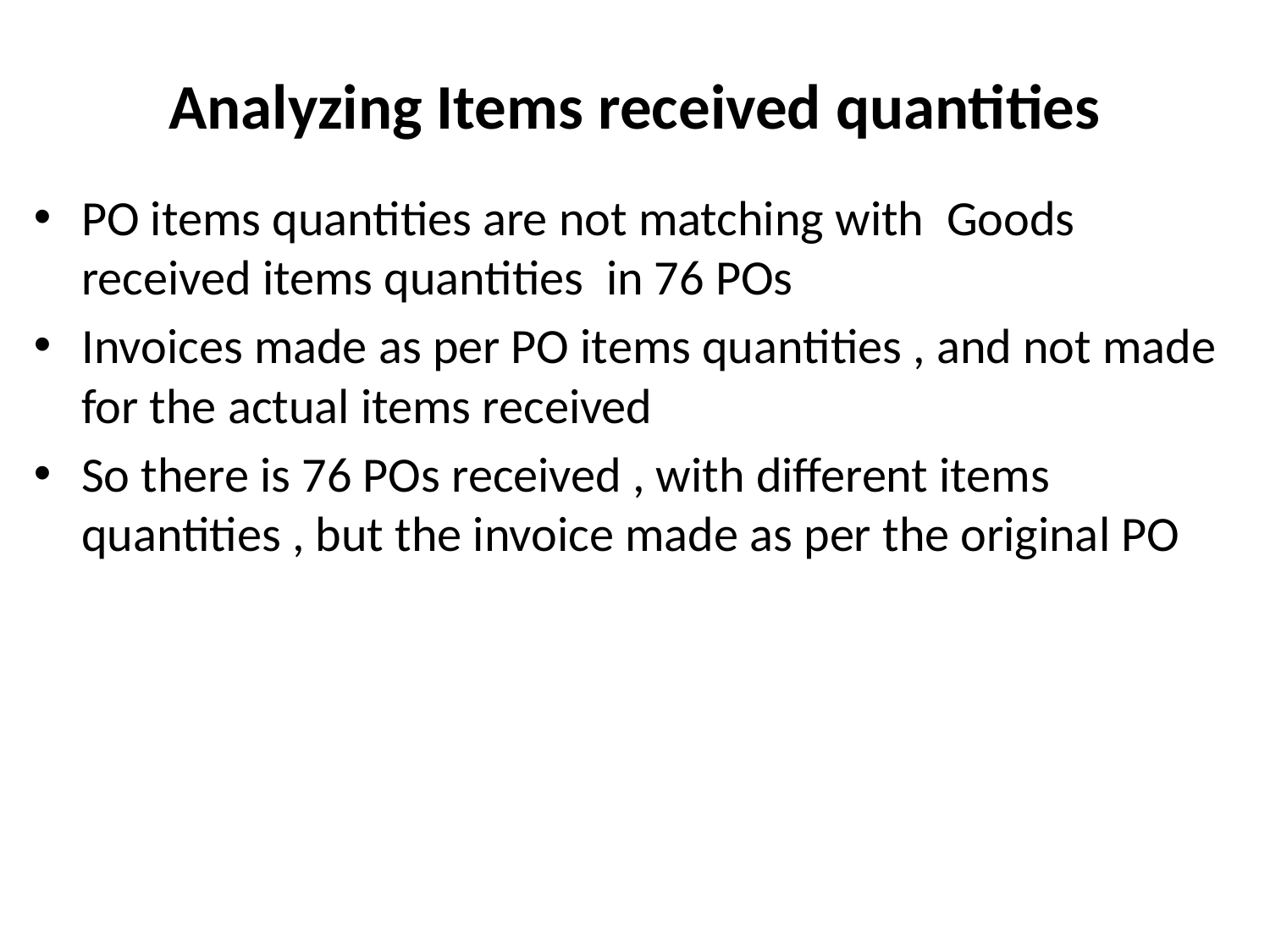

# Analyzing Items received quantities
PO items quantities are not matching with  Goods received items quantities  in 76 POs
Invoices made as per PO items quantities , and not made for the actual items received
So there is 76 POs received , with different items quantities , but the invoice made as per the original PO